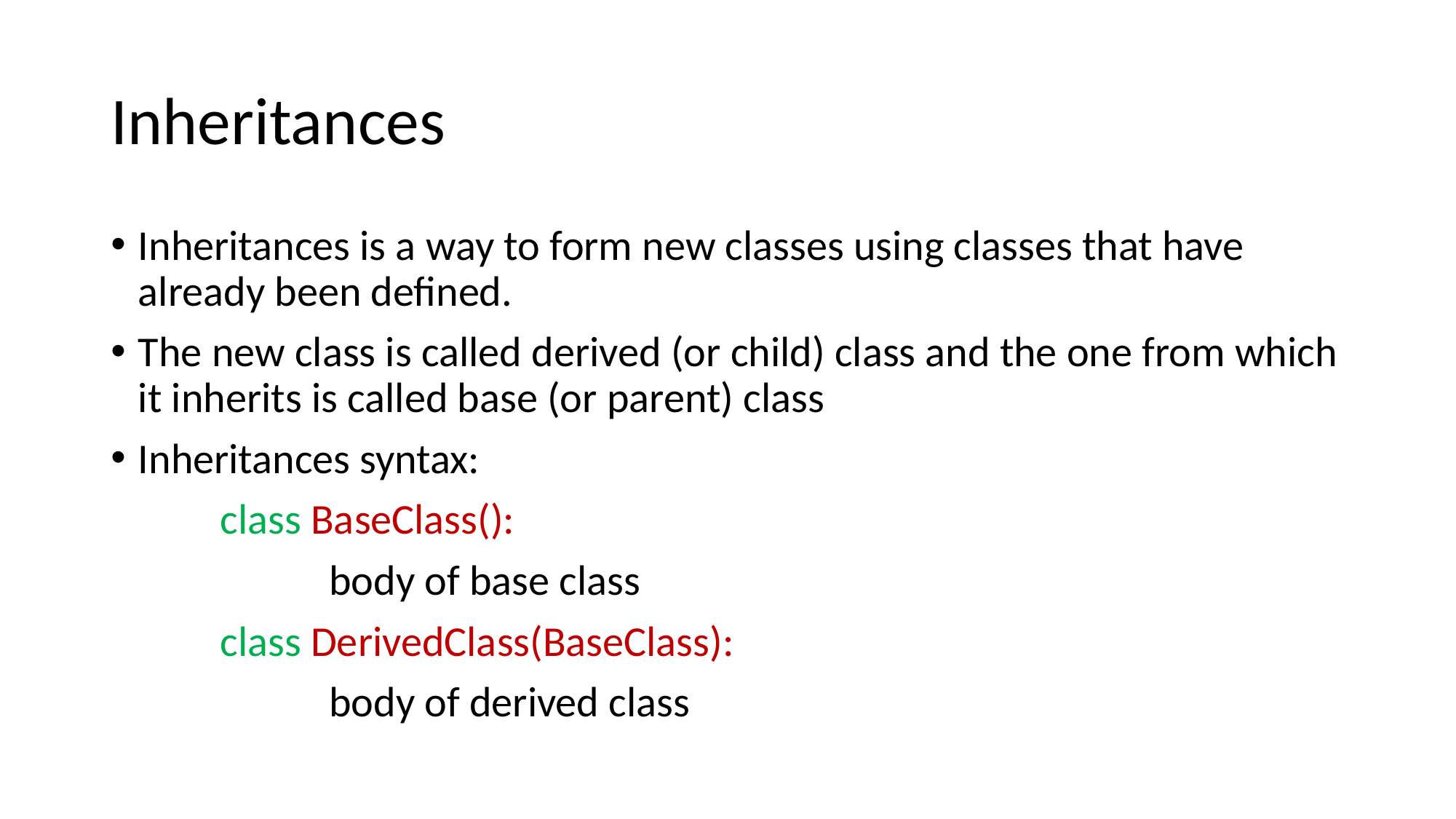

# Inheritances
Inheritances is a way to form new classes using classes that have already been defined.
The new class is called derived (or child) class and the one from which it inherits is called base (or parent) class
Inheritances syntax:
	class BaseClass():
		body of base class
	class DerivedClass(BaseClass):
		body of derived class